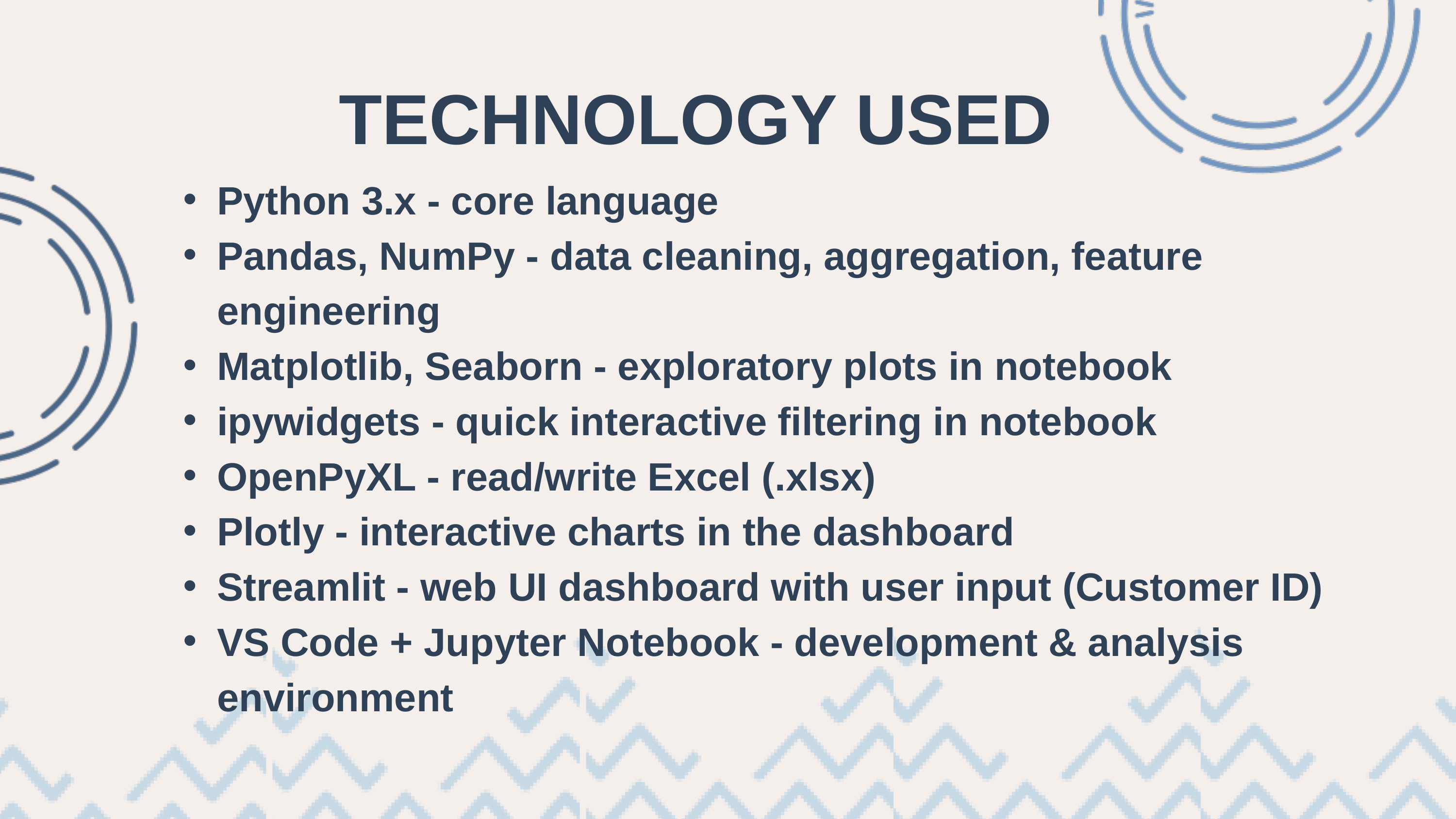

TECHNOLOGY USED

Python 3.x - core language
Pandas, NumPy - data cleaning, aggregation, feature engineering
Matplotlib, Seaborn - exploratory plots in notebook
ipywidgets - quick interactive filtering in notebook
OpenPyXL - read/write Excel (.xlsx)
Plotly - interactive charts in the dashboard
Streamlit - web UI dashboard with user input (Customer ID)
VS Code + Jupyter Notebook - development & analysis environment